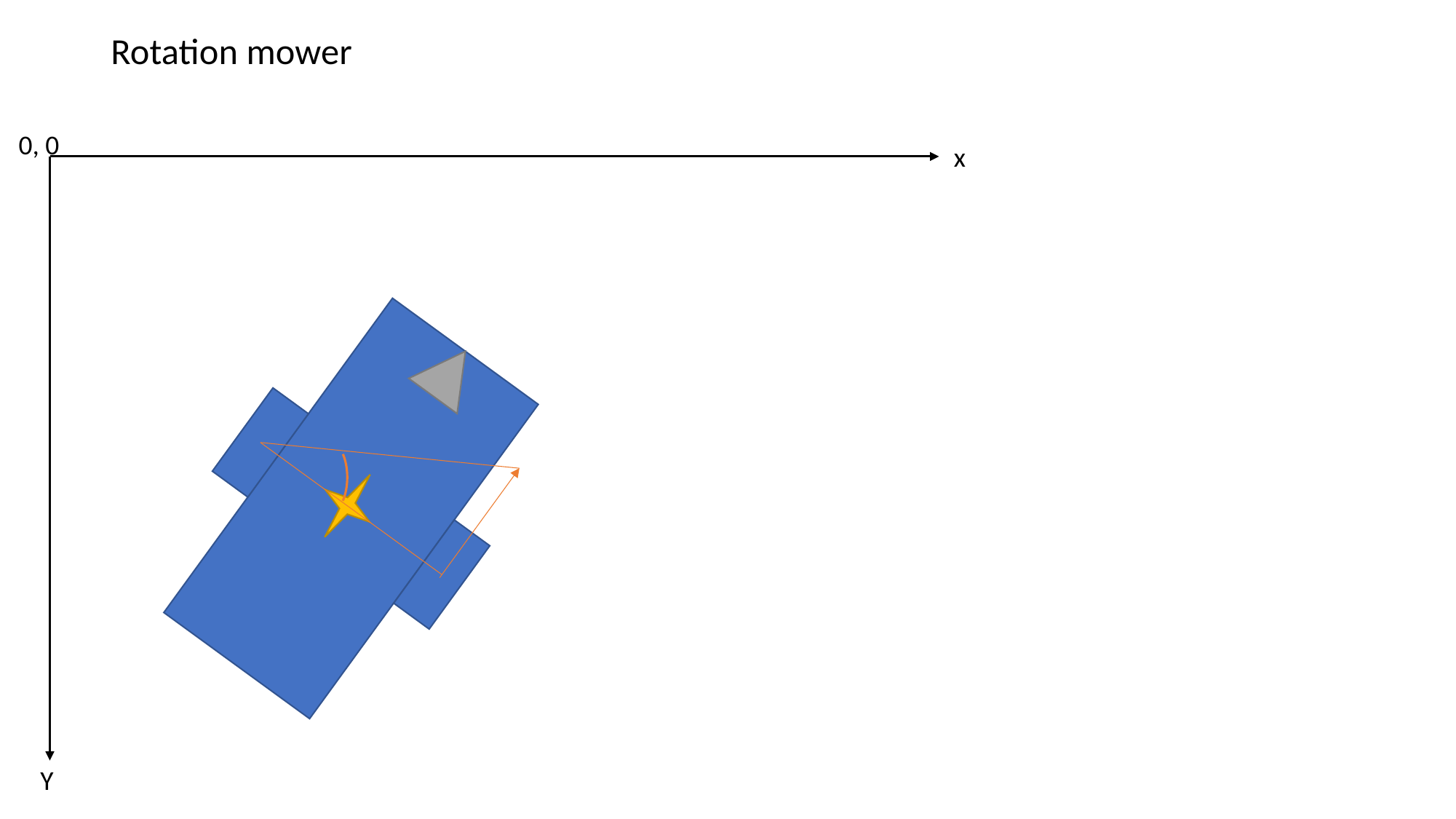

# Rotation mower
0, 0
x

Y